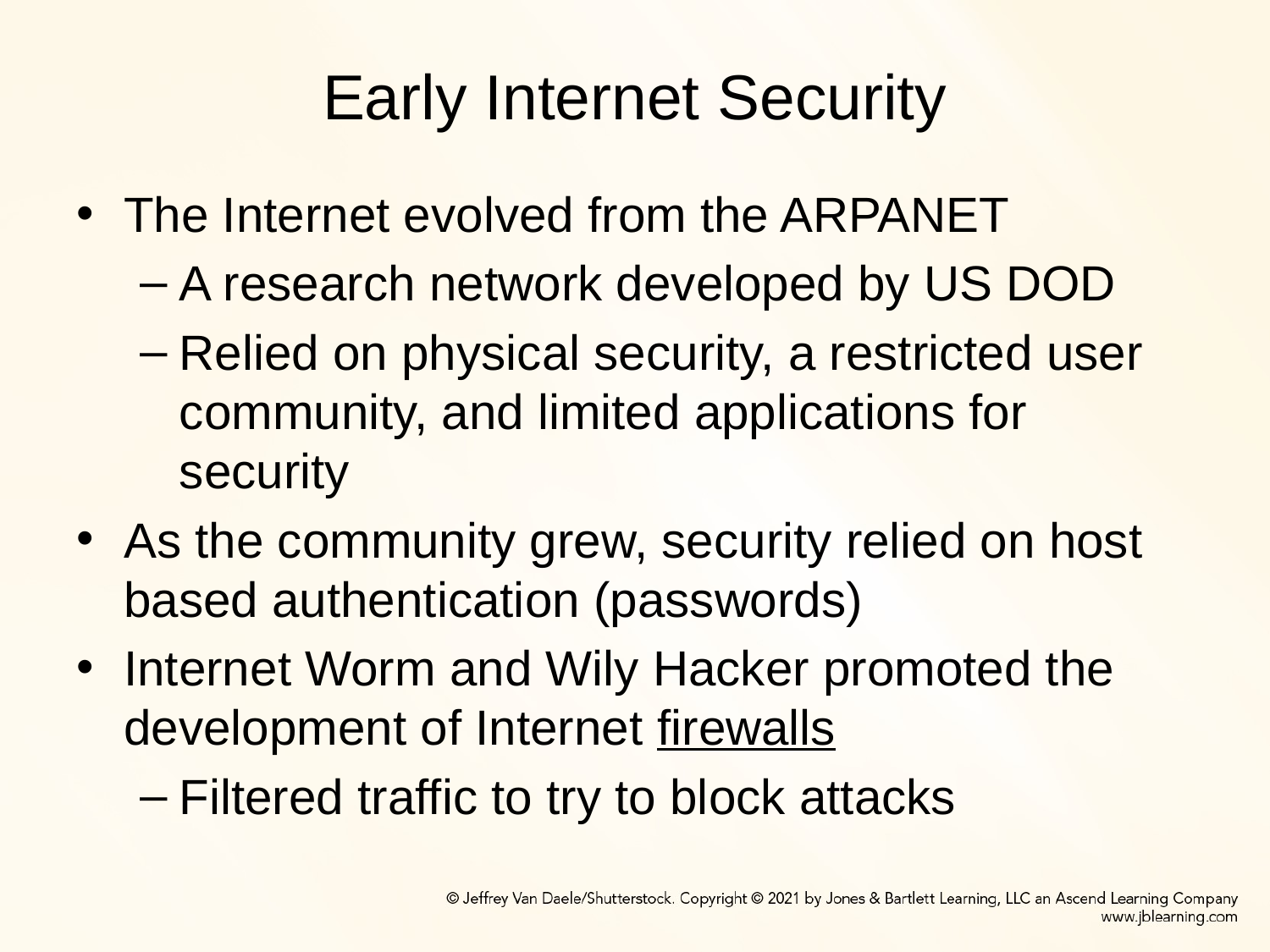

# Early Internet Security
The Internet evolved from the ARPANET
A research network developed by US DOD
Relied on physical security, a restricted user community, and limited applications for security
As the community grew, security relied on host based authentication (passwords)
Internet Worm and Wily Hacker promoted the development of Internet firewalls
Filtered traffic to try to block attacks